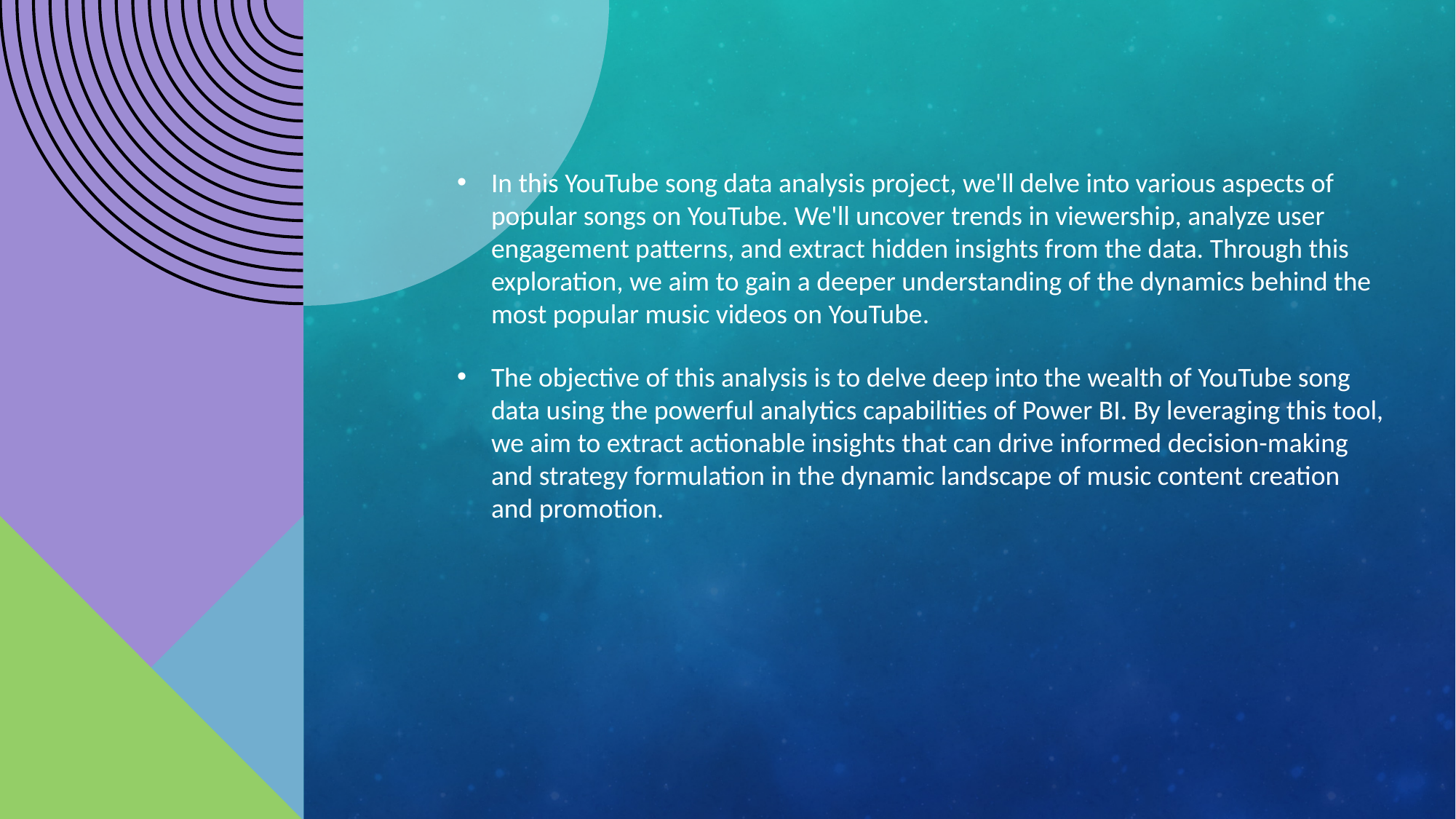

In this YouTube song data analysis project, we'll delve into various aspects of popular songs on YouTube. We'll uncover trends in viewership, analyze user engagement patterns, and extract hidden insights from the data. Through this exploration, we aim to gain a deeper understanding of the dynamics behind the most popular music videos on YouTube.
The objective of this analysis is to delve deep into the wealth of YouTube song data using the powerful analytics capabilities of Power BI. By leveraging this tool, we aim to extract actionable insights that can drive informed decision-making and strategy formulation in the dynamic landscape of music content creation and promotion.